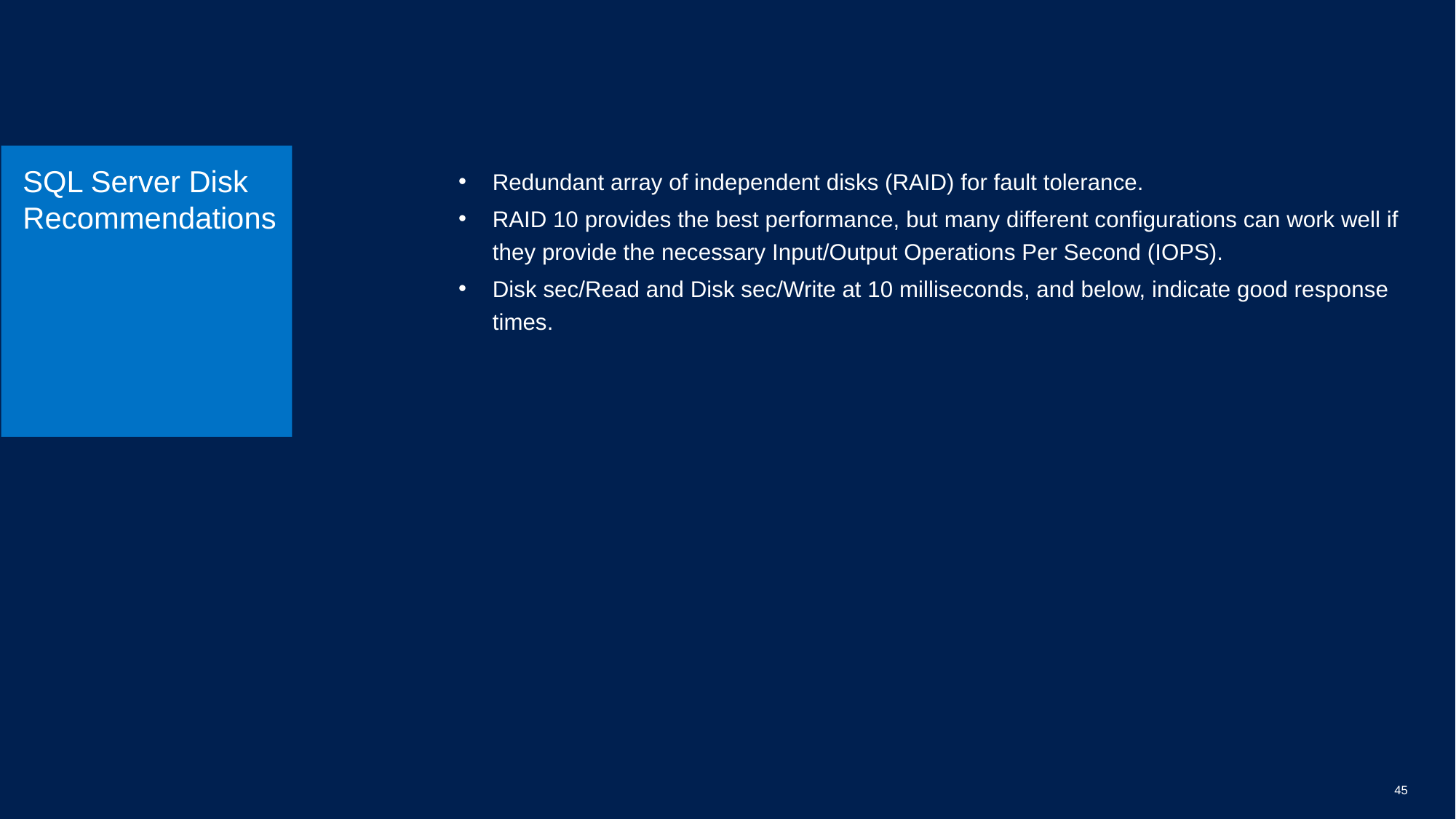

# SQL Server Disk Recommendations
Redundant array of independent disks (RAID) for fault tolerance.
RAID 10 provides the best performance, but many different configurations can work well if they provide the necessary Input/Output Operations Per Second (IOPS).
Disk sec/Read and Disk sec/Write at 10 milliseconds, and below, indicate good response times.

45